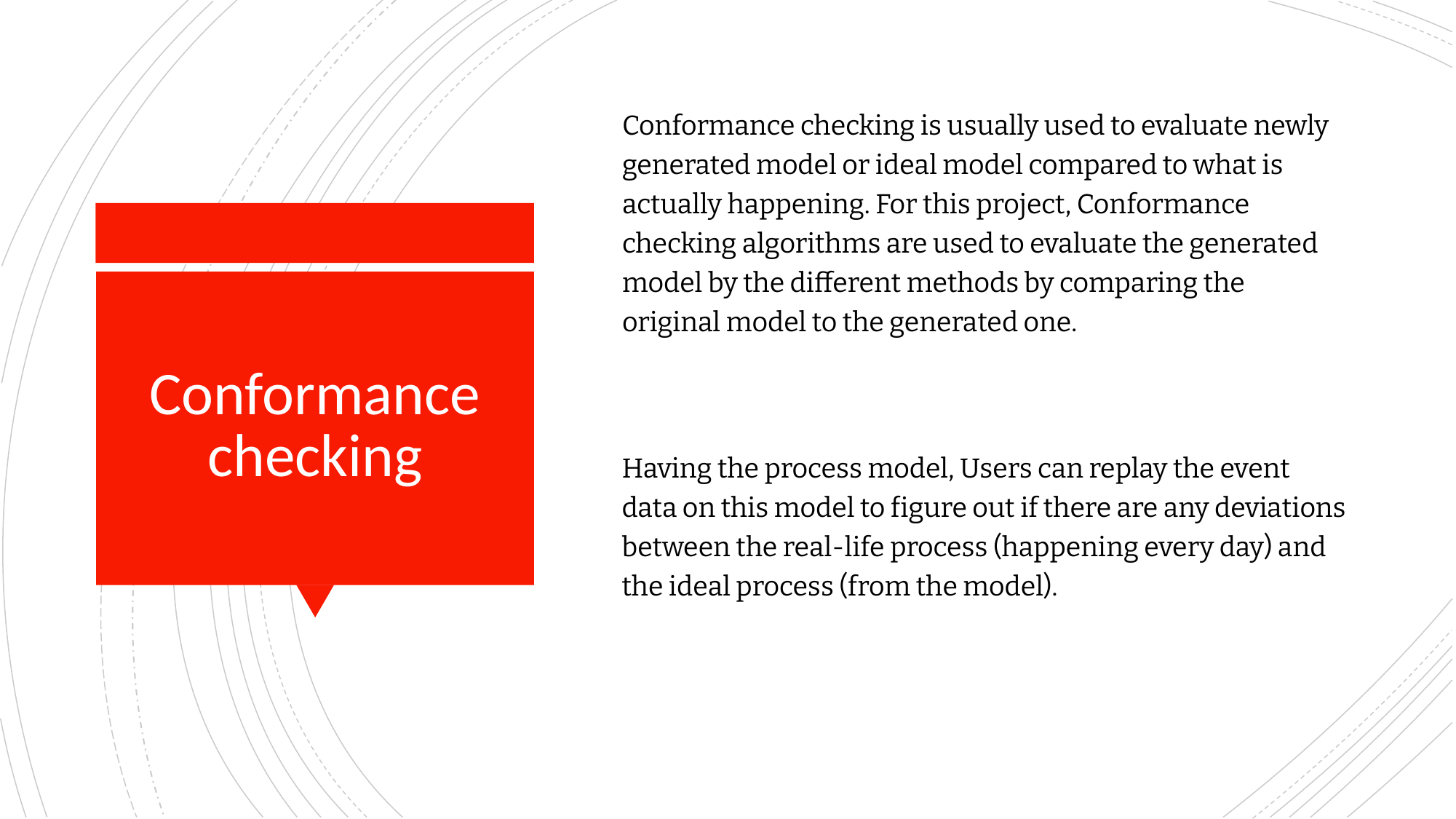

Conformance checking is usually used to evaluate newly generated model or ideal model compared to what is actually happening. For this project, Conformance checking algorithms are used to evaluate the generated model by the different methods by comparing the original model to the generated one.
# Conformance checking
Having the process model, Users can replay the event data on this model to figure out if there are any deviations between the real-life process (happening every day) and the ideal process (from the model).